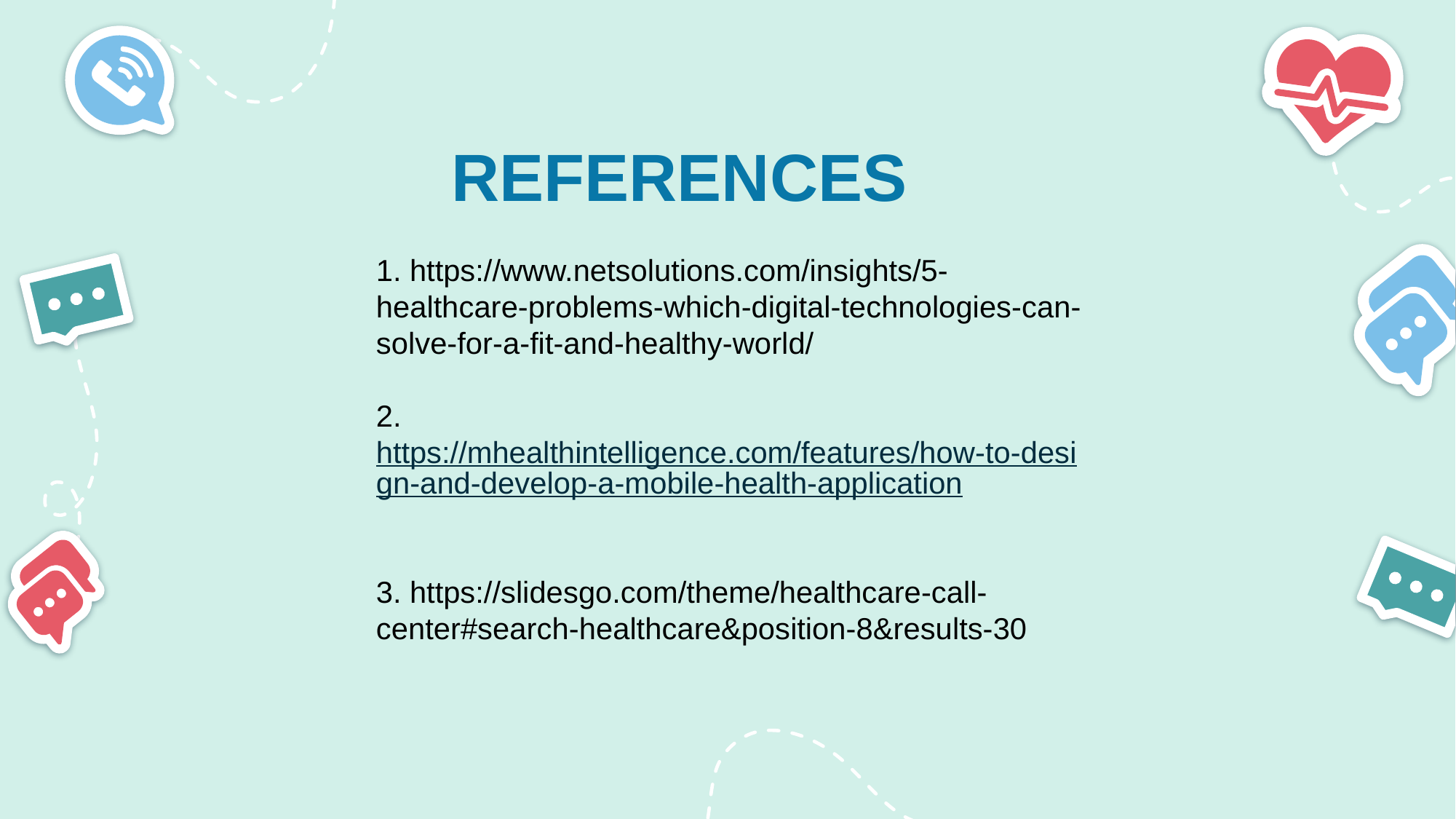

REFERENCES
1. https://www.netsolutions.com/insights/5-healthcare-problems-which-digital-technologies-can-solve-for-a-fit-and-healthy-world/
2. https://mhealthintelligence.com/features/how-to-design-and-develop-a-mobile-health-application
3. https://slidesgo.com/theme/healthcare-call-center#search-healthcare&position-8&results-30